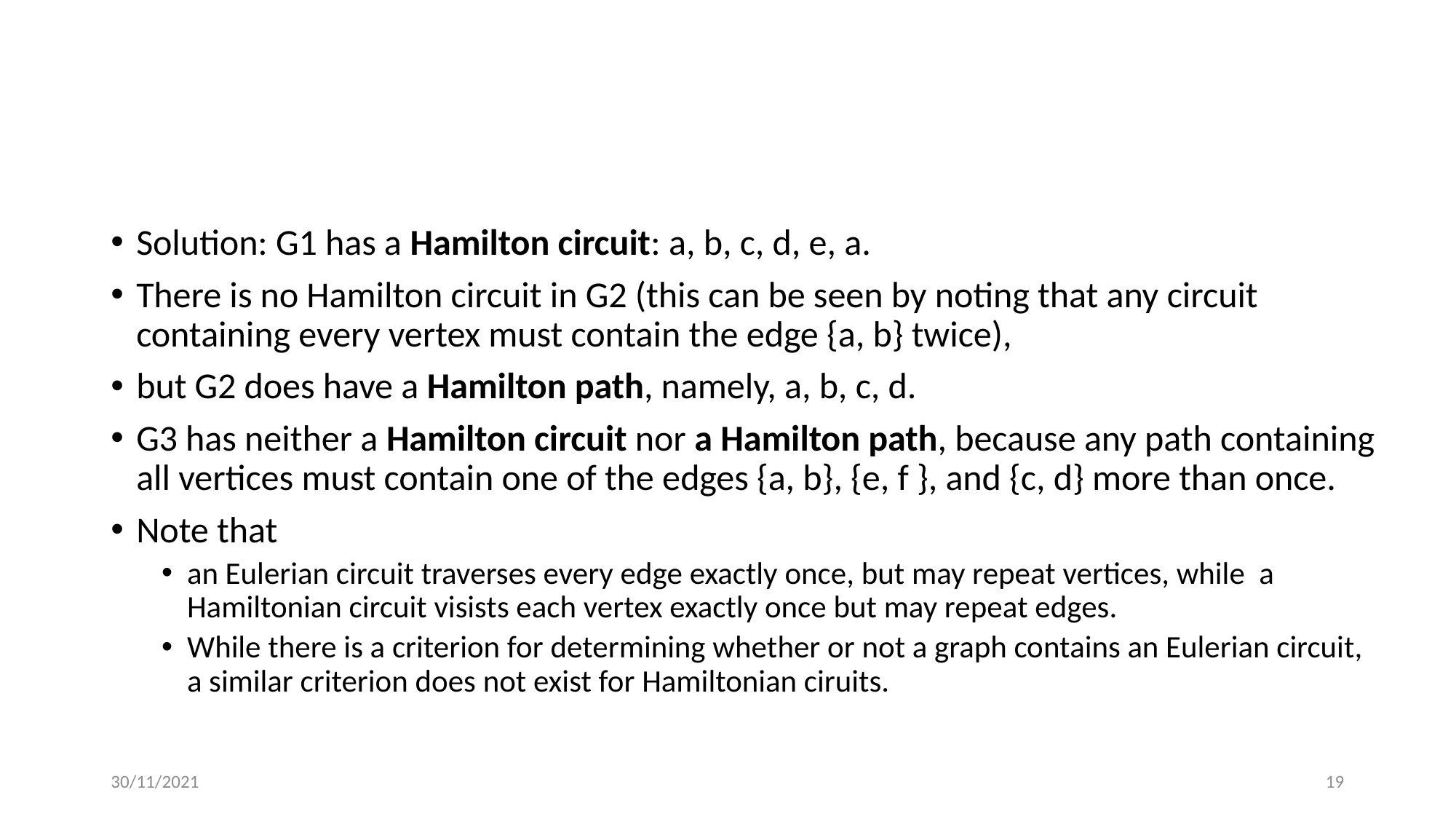

#
Solution: G1 has a Hamilton circuit: a, b, c, d, e, a.
There is no Hamilton circuit in G2 (this can be seen by noting that any circuit containing every vertex must contain the edge {a, b} twice),
but G2 does have a Hamilton path, namely, a, b, c, d.
G3 has neither a Hamilton circuit nor a Hamilton path, because any path containing all vertices must contain one of the edges {a, b}, {e, f }, and {c, d} more than once.
Note that
an Eulerian circuit traverses every edge exactly once, but may repeat vertices, while  a Hamiltonian circuit visists each vertex exactly once but may repeat edges.
While there is a criterion for determining whether or not a graph contains an Eulerian circuit, a similar criterion does not exist for Hamiltonian ciruits.
30/11/2021
19